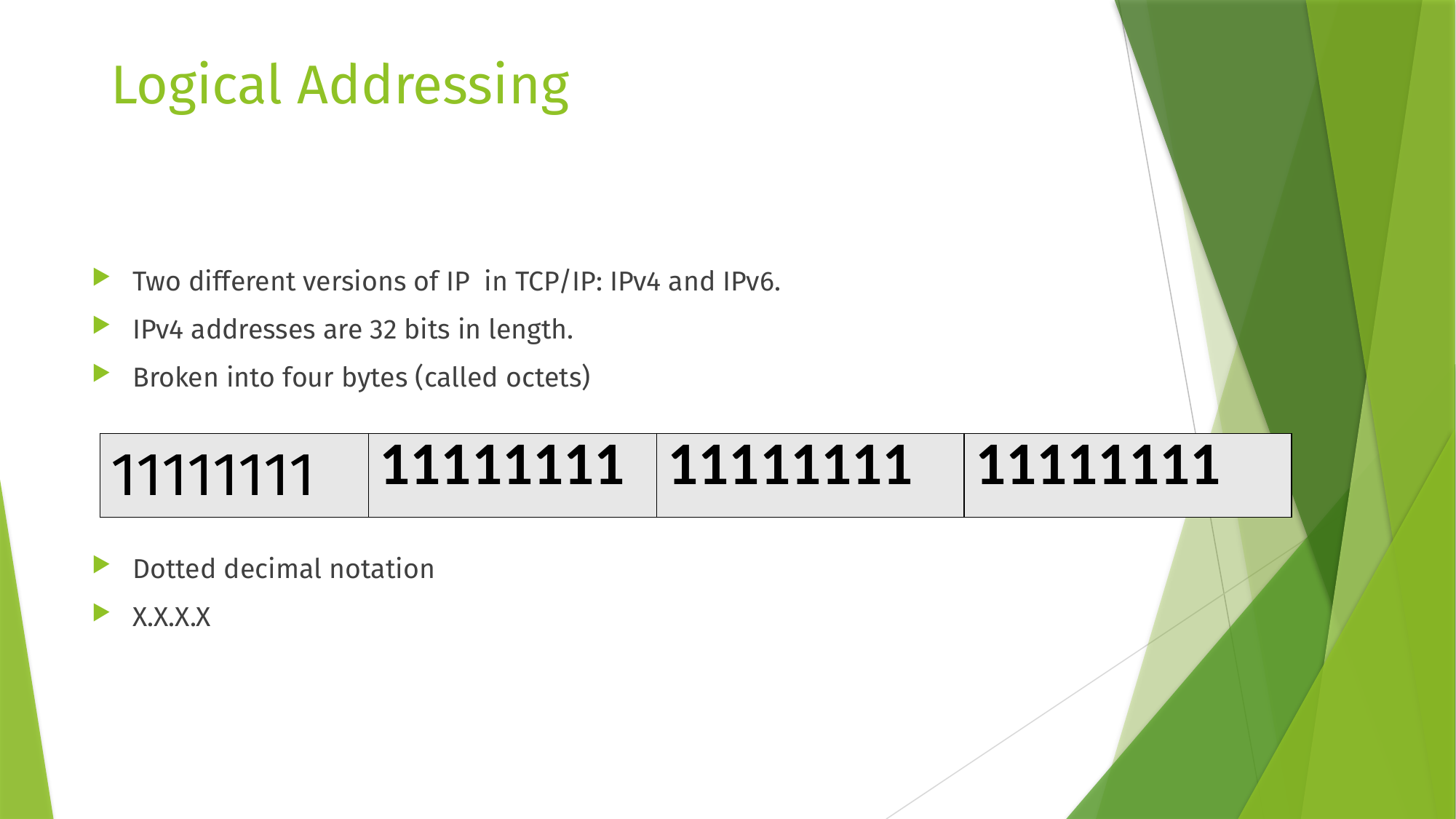

# Logical Addressing
Two different versions of IP  in TCP/IP: IPv4 and IPv6.
IPv4 addresses are 32 bits in length.
Broken into four bytes (called octets)

Dotted decimal notation
X.X.X.X
| 11111111 | 11111111 | 11111111 | 11111111 |
| --- | --- | --- | --- |